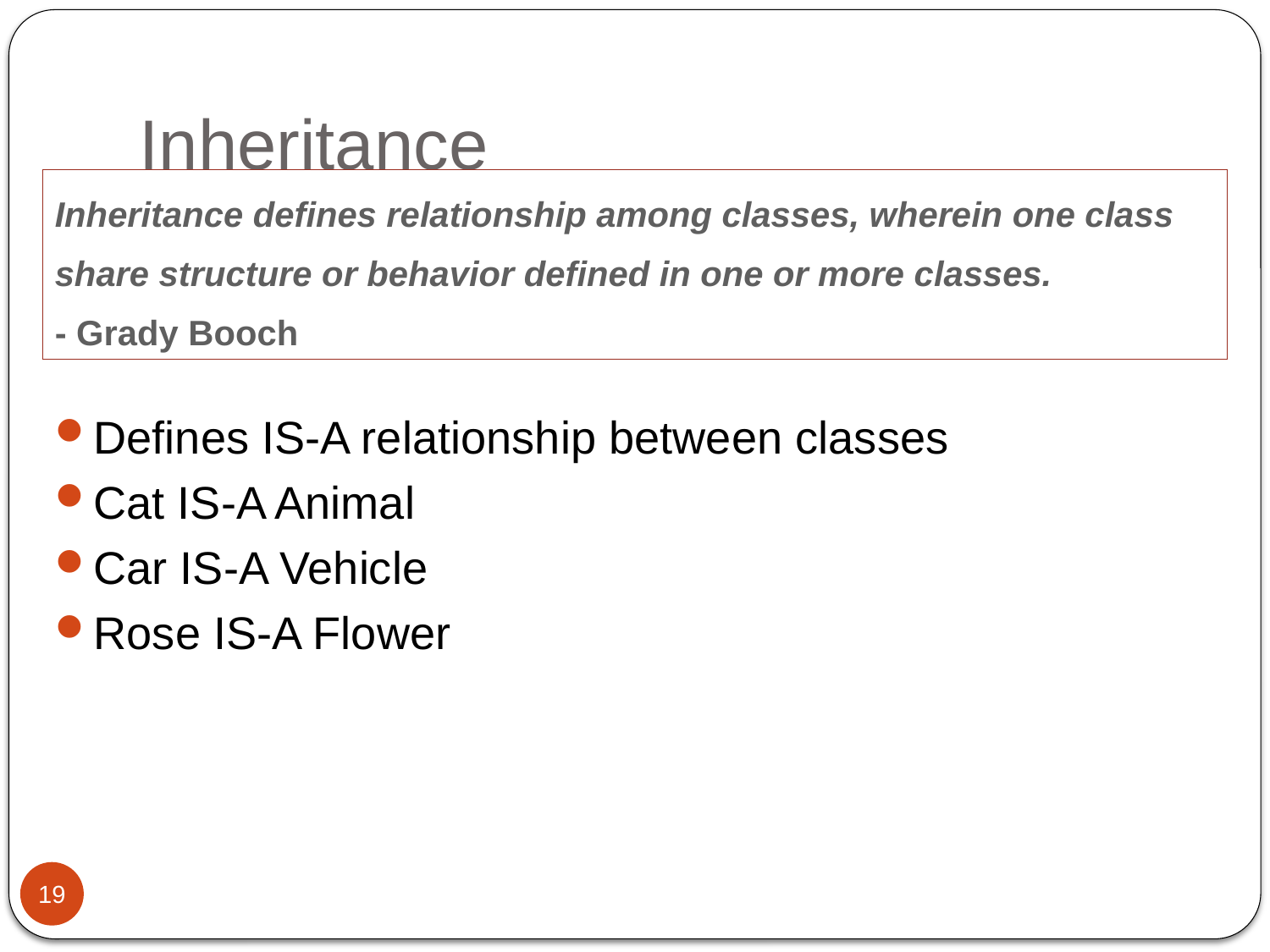

# Inheritance
Inheritance defines relationship among classes, wherein one class share structure or behavior defined in one or more classes.
- Grady Booch
Defines IS-A relationship between classes
Cat IS-A Animal
Car IS-A Vehicle
Rose IS-A Flower
19